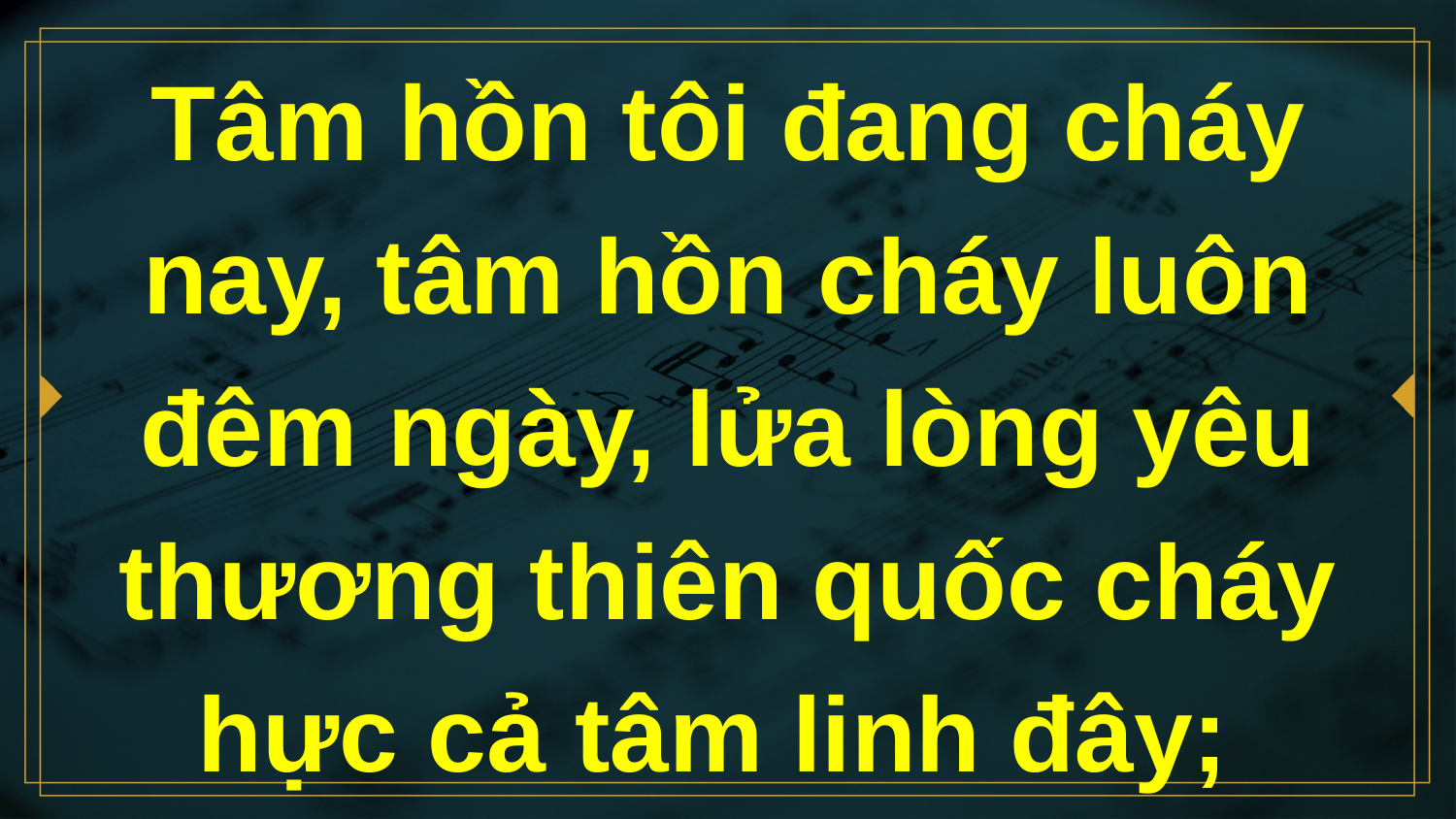

# Tâm hồn tôi đang cháy nay, tâm hồn cháy luôn đêm ngày, lửa lòng yêu thương thiên quốc cháy hực cả tâm linh đây;